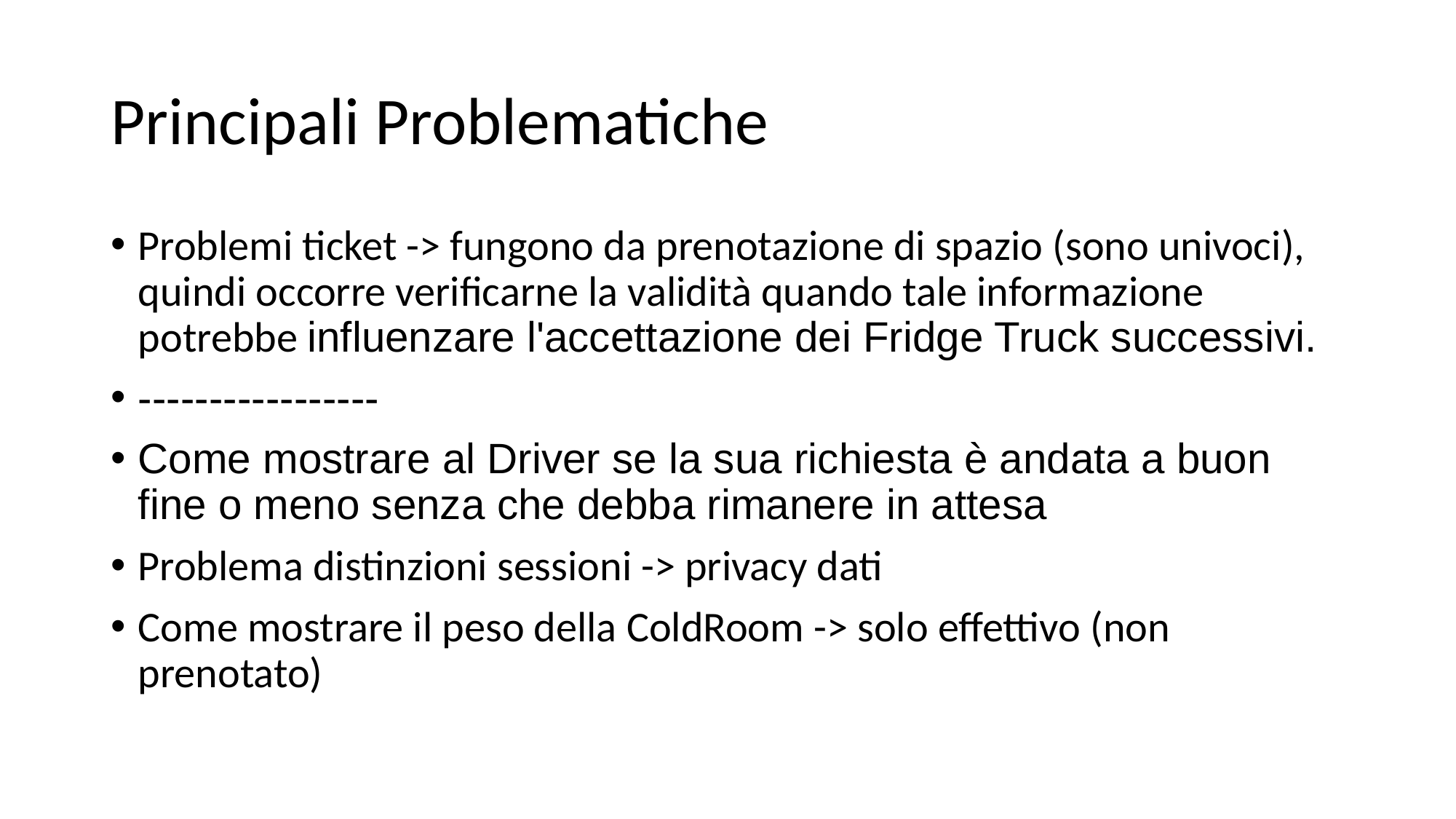

# Principali Problematiche
Problemi ticket -> fungono da prenotazione di spazio (sono univoci), quindi occorre verificarne la validità quando tale informazione potrebbe influenzare l'accettazione dei Fridge Truck successivi.
-----------------
Come mostrare al Driver se la sua richiesta è andata a buon fine o meno senza che debba rimanere in attesa
Problema distinzioni sessioni -> privacy dati
Come mostrare il peso della ColdRoom -> solo effettivo (non prenotato)